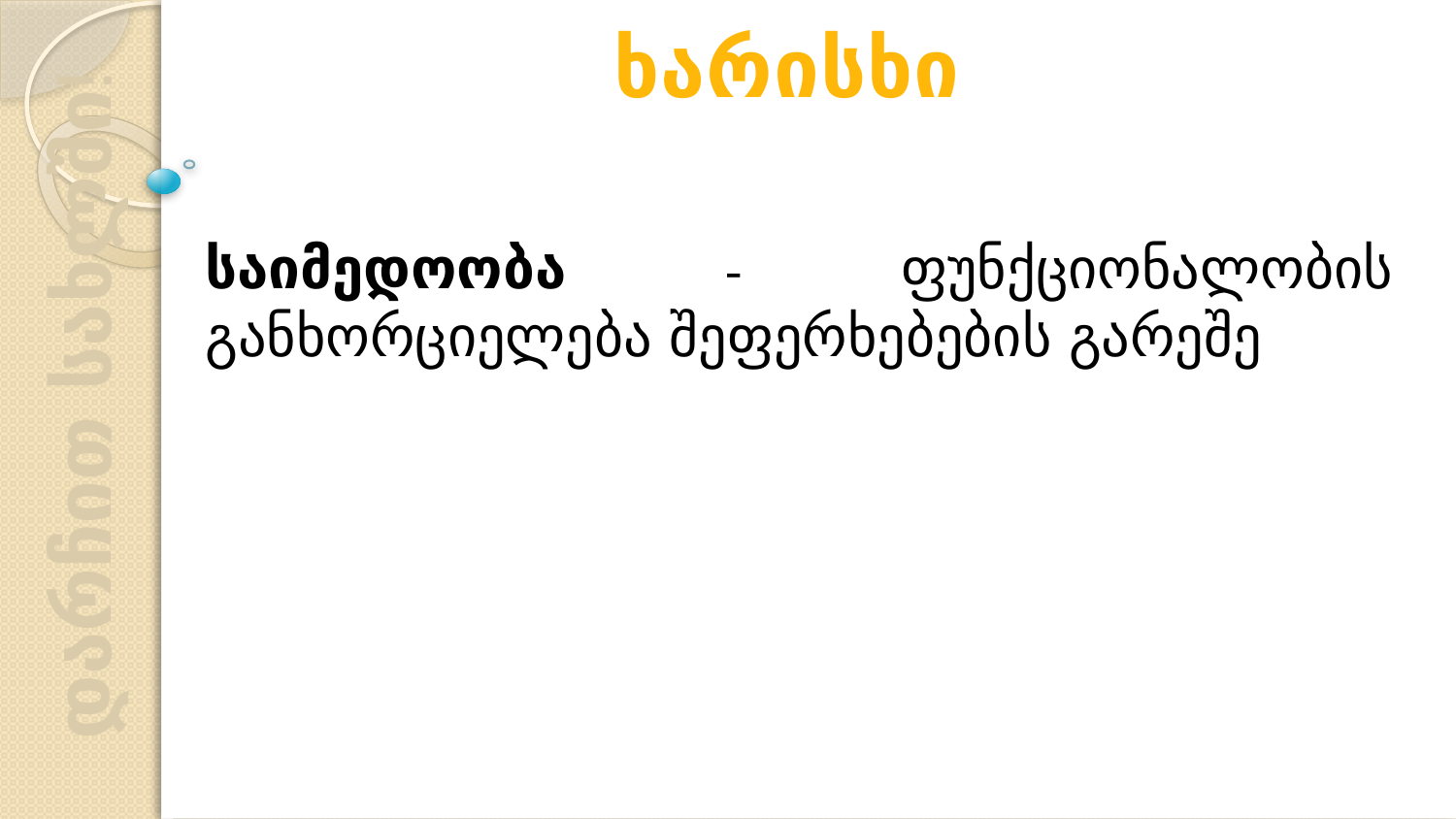

ხარისხი

საიმედოობა - ფუნქციონალობის განხორციელება შეფერხებების გარეშე

დარჩით სახლში!